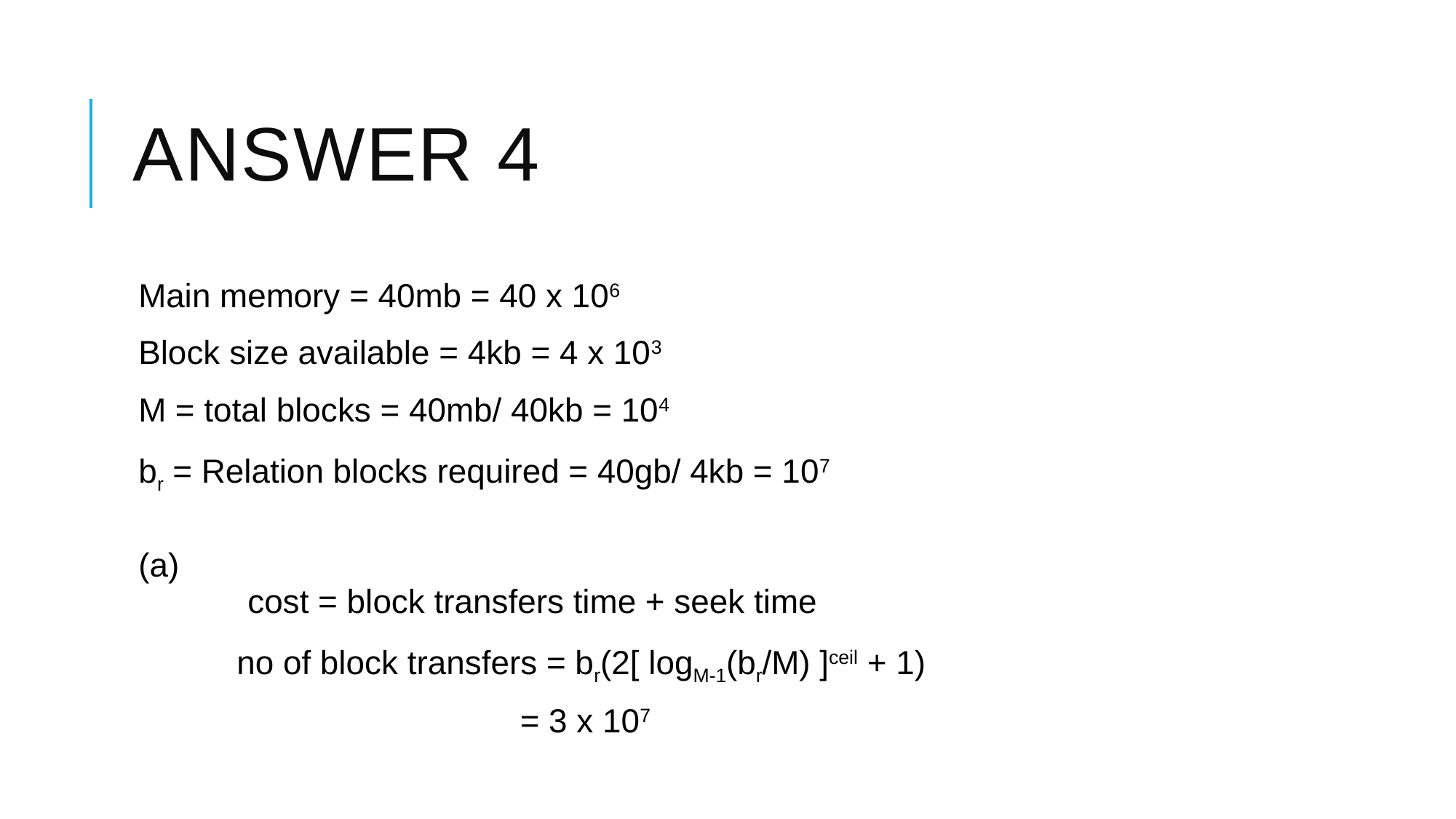

# Answer 4
Main memory = 40mb = 40 x 106
Block size available = 4kb = 4 x 103
M = total blocks = 40mb/ 40kb = 104
br = Relation blocks required = 40gb/ 4kb = 107
(a)
	cost = block transfers time + seek time
	no of block transfers = br(2[ logM-1(br/M) ]ceil + 1)
			       = 3 x 107